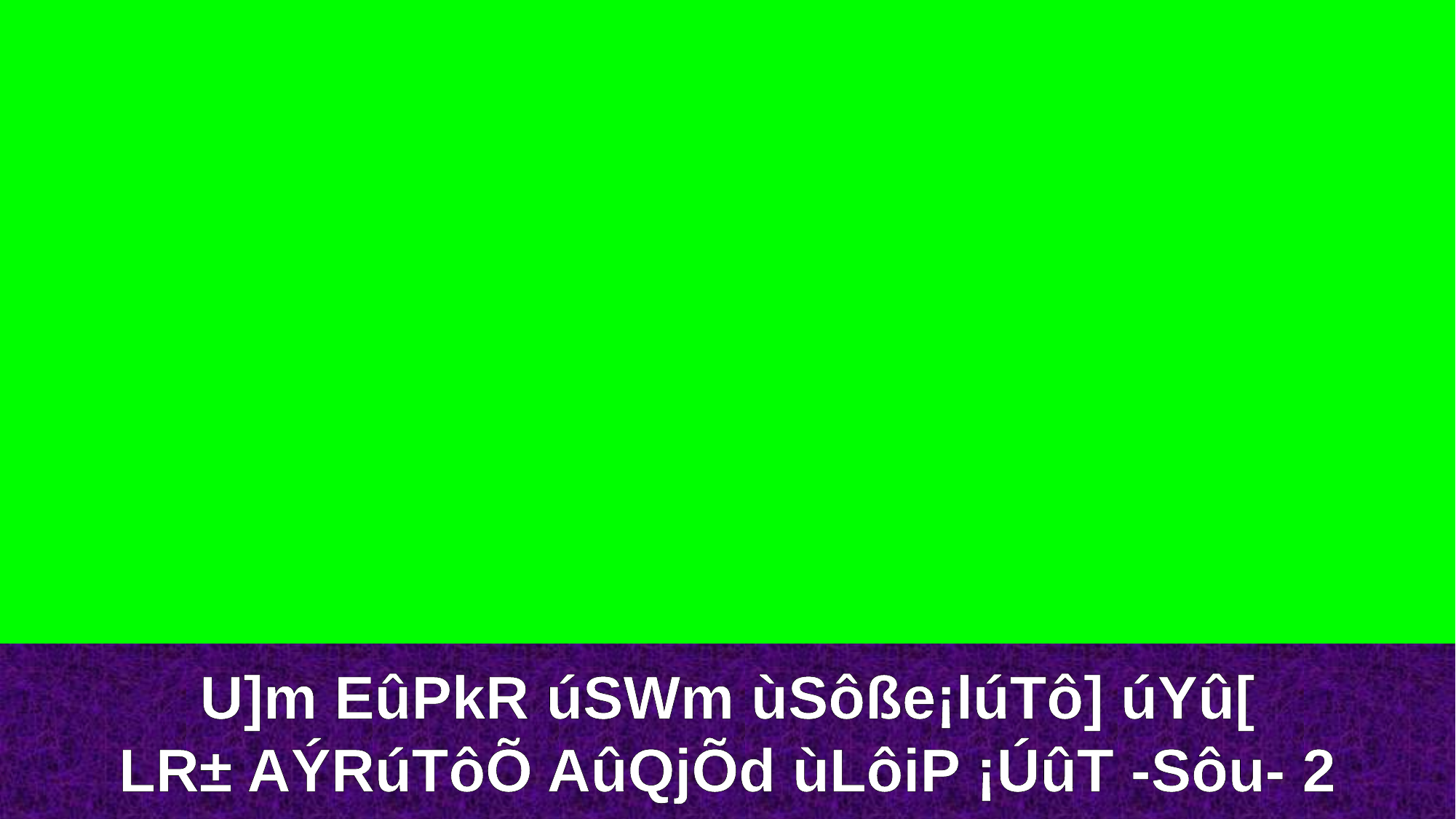

U]m EûPkR úSWm ùSôße¡lúTô] úYû[
LR± AÝRúTôÕ AûQjÕd ùLôiP ¡ÚûT -Sôu- 2